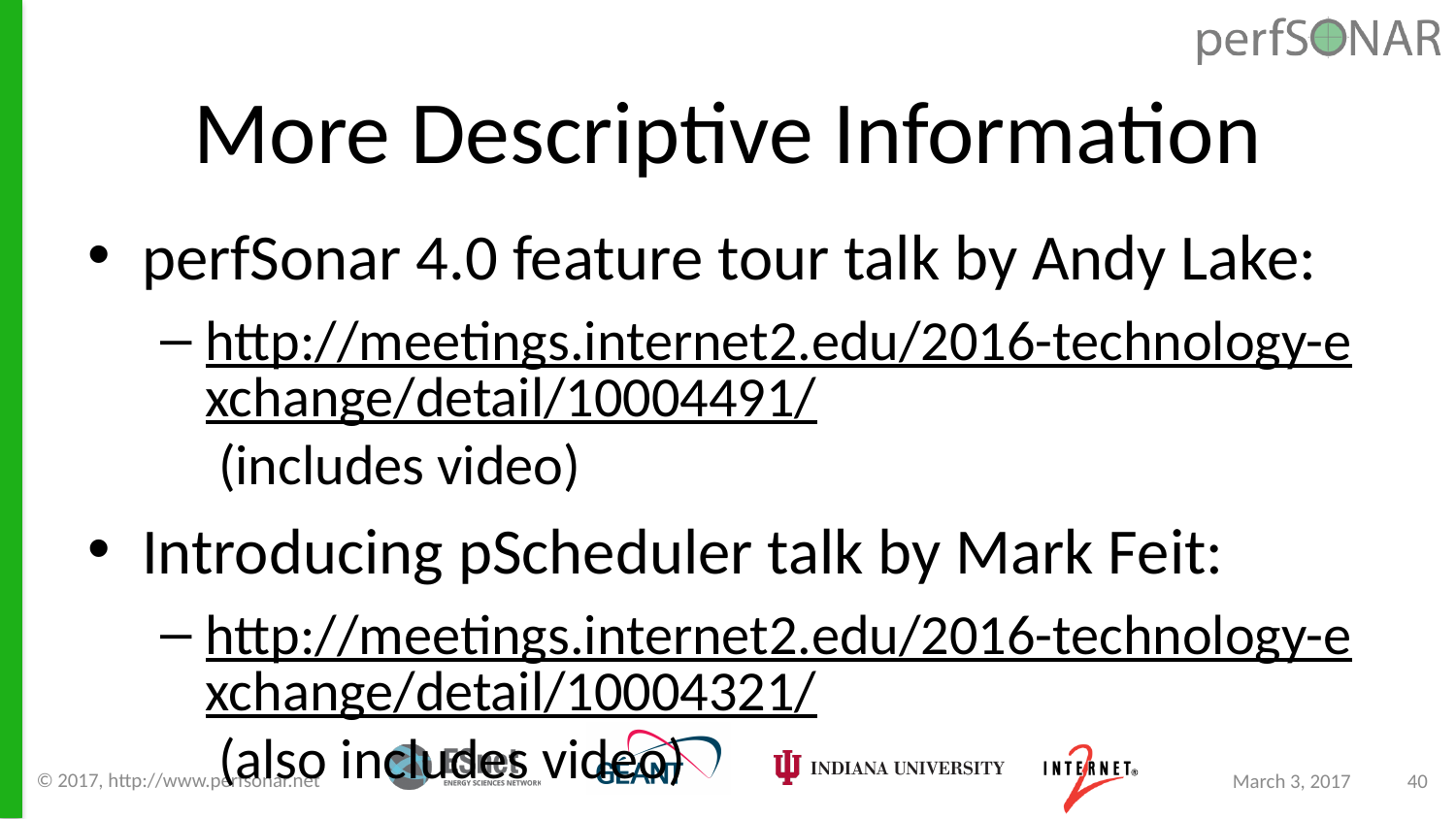

# More Descriptive Information
perfSonar 4.0 feature tour talk by Andy Lake:
http://meetings.internet2.edu/2016-technology-exchange/detail/10004491/ (includes video)
Introducing pScheduler talk by Mark Feit:
http://meetings.internet2.edu/2016-technology-exchange/detail/10004321/ (also includes video)
© 2017, http://www.perfsonar.net
March 3, 2017
40